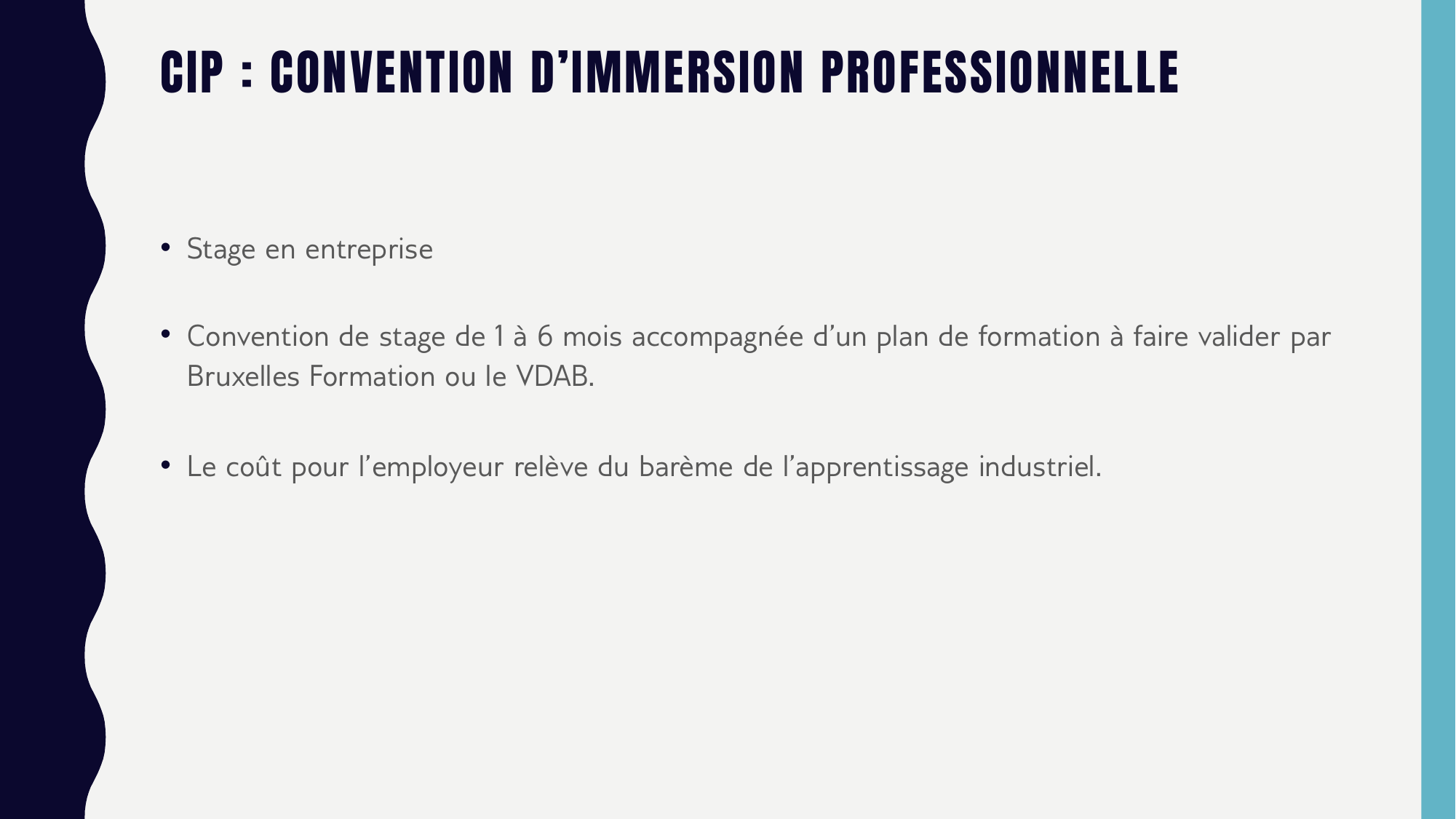

# CIP : Convention d’Immersion Professionnelle
Stage en entreprise
Convention de stage de 1 à 6 mois accompagnée d’un plan de formation à faire valider par Bruxelles Formation ou le VDAB.
Le coût pour l’employeur relève du barème de l’apprentissage industriel.